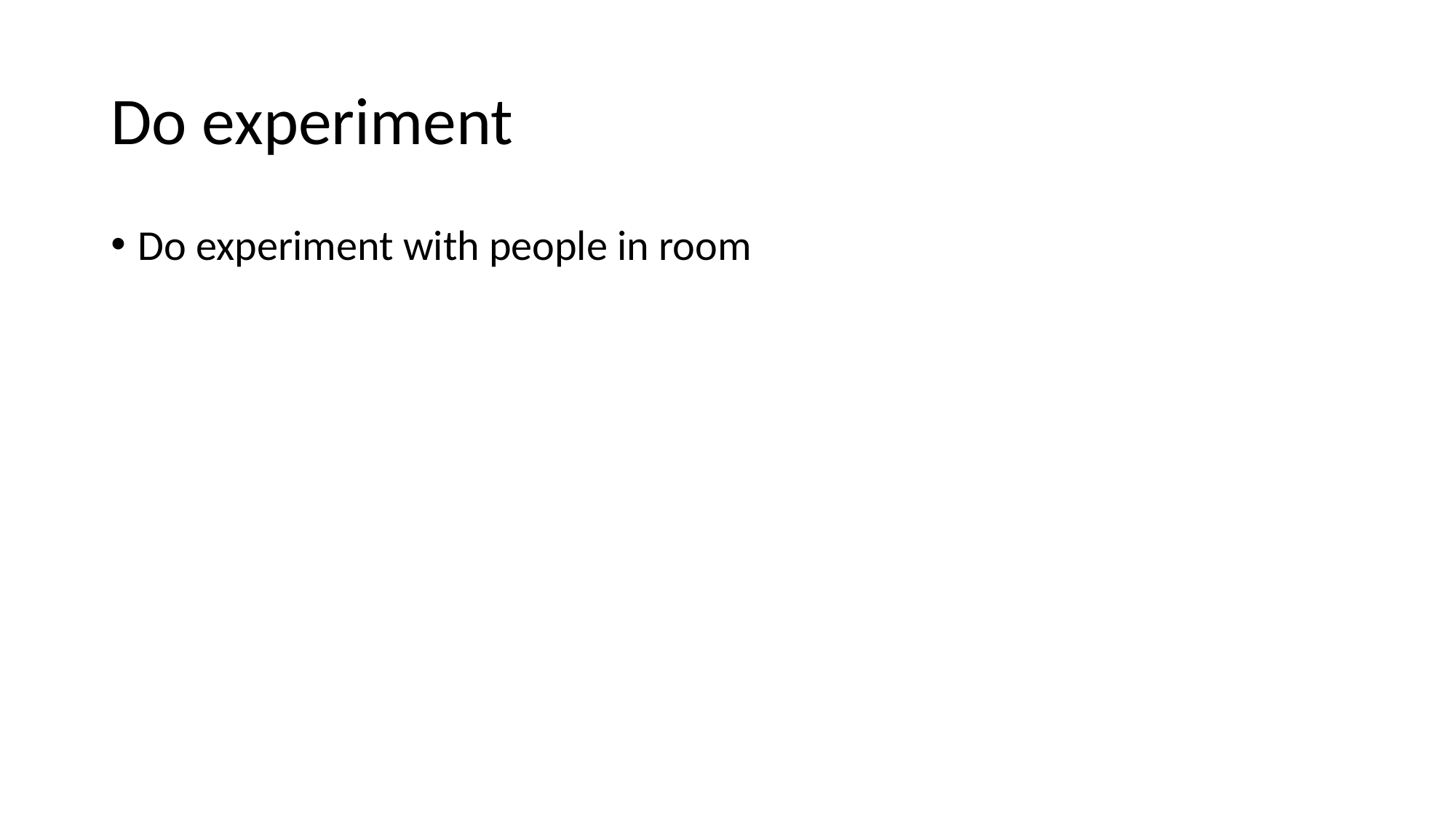

# Do experiment
Do experiment with people in room